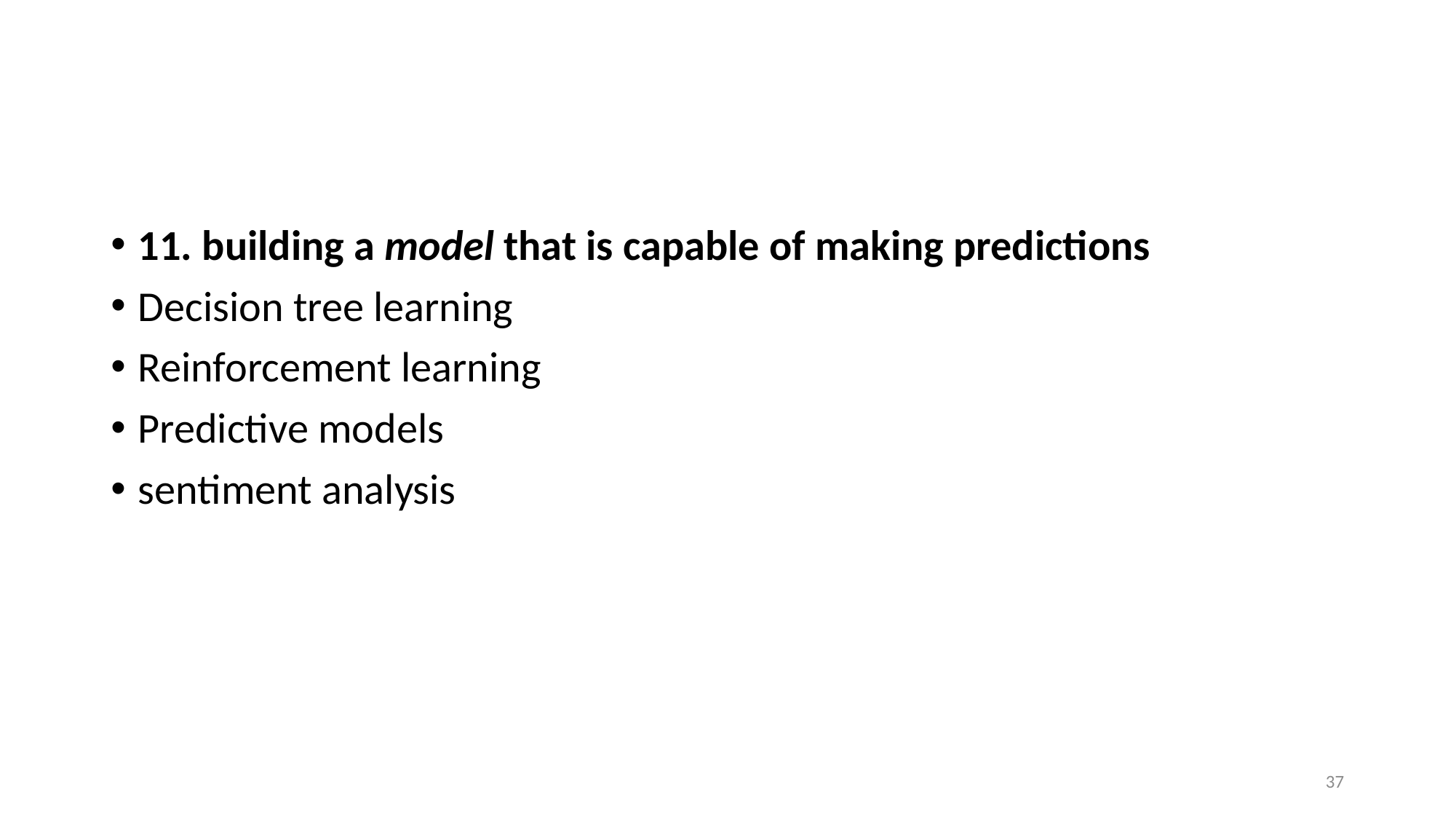

#
11. building a model that is capable of making predictions
Decision tree learning
Reinforcement learning
Predictive models
sentiment analysis
37